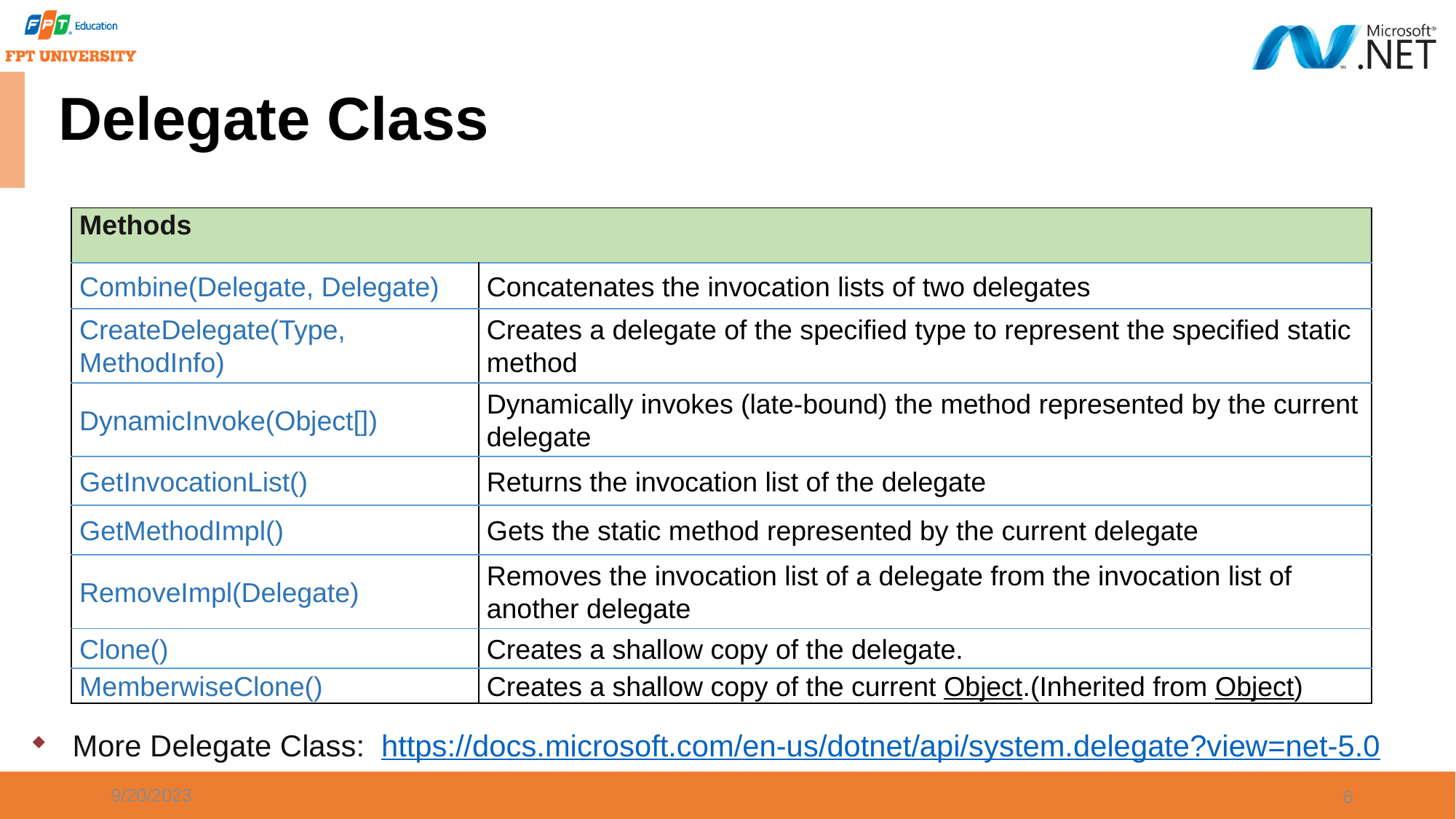

# Delegate Class
| Methods | Description |
| --- | --- |
| Combine(Delegate, Delegate) | Concatenates the invocation lists of two delegates |
| CreateDelegate(Type, MethodInfo) | Creates a delegate of the specified type to represent the specified static method |
| DynamicInvoke(Object[]) | Dynamically invokes (late-bound) the method represented by the current delegate |
| GetInvocationList() | Returns the invocation list of the delegate |
| GetMethodImpl() | Gets the static method represented by the current delegate |
| RemoveImpl(Delegate) | Removes the invocation list of a delegate from the invocation list of another delegate |
| Clone() | Creates a shallow copy of the delegate. |
| MemberwiseClone() | Creates a shallow copy of the current Object.(Inherited from Object) |
More Delegate Class:  https://docs.microsoft.com/en-us/dotnet/api/system.delegate?view=net-5.0
9/20/2023
6